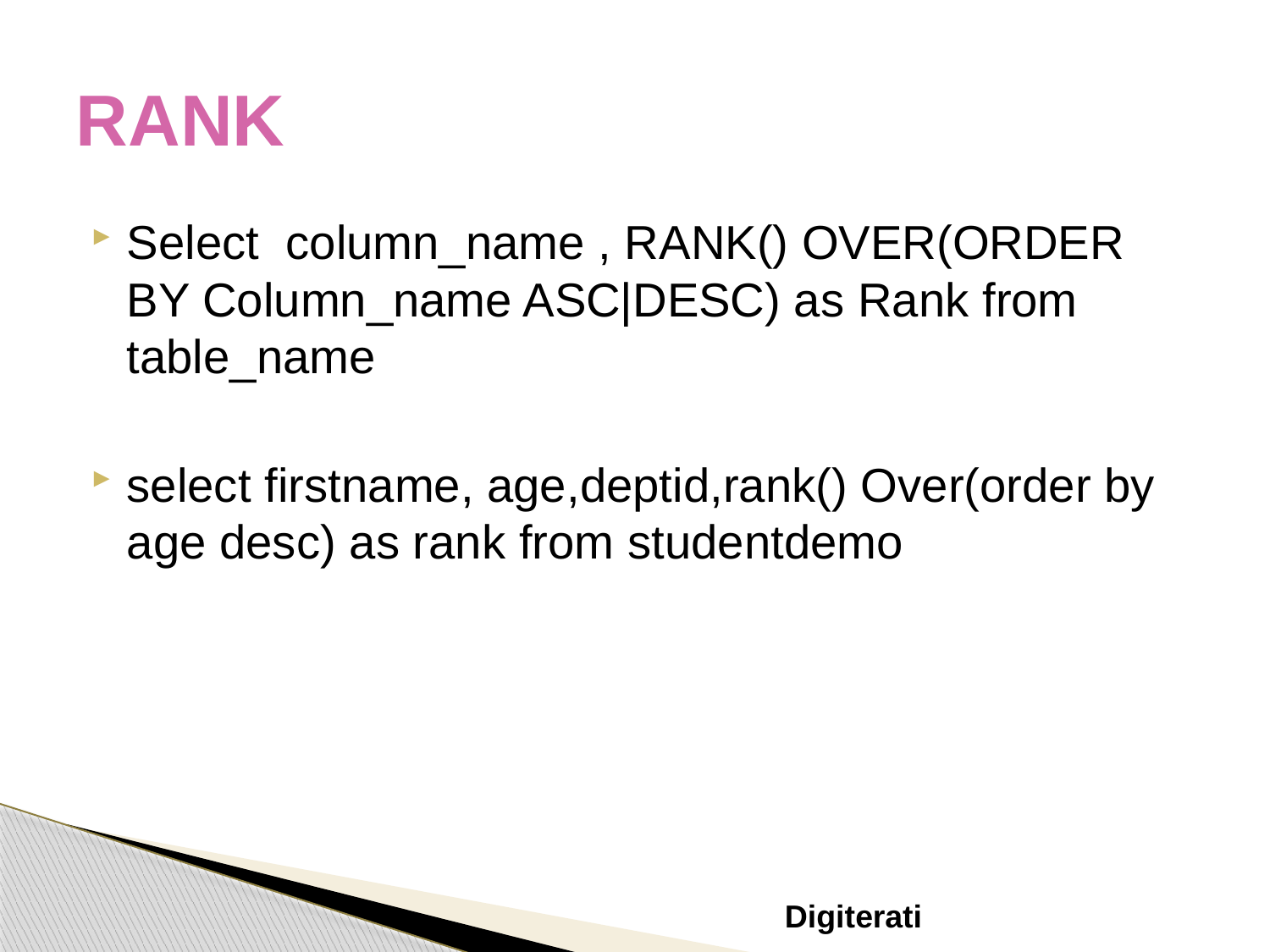

# RANK
Select  column_name , RANK() OVER(ORDER BY Column_name ASC|DESC) as Rank from table_name

select firstname, age,deptid,rank() Over(order by age desc) as rank from studentdemo

Digiterati